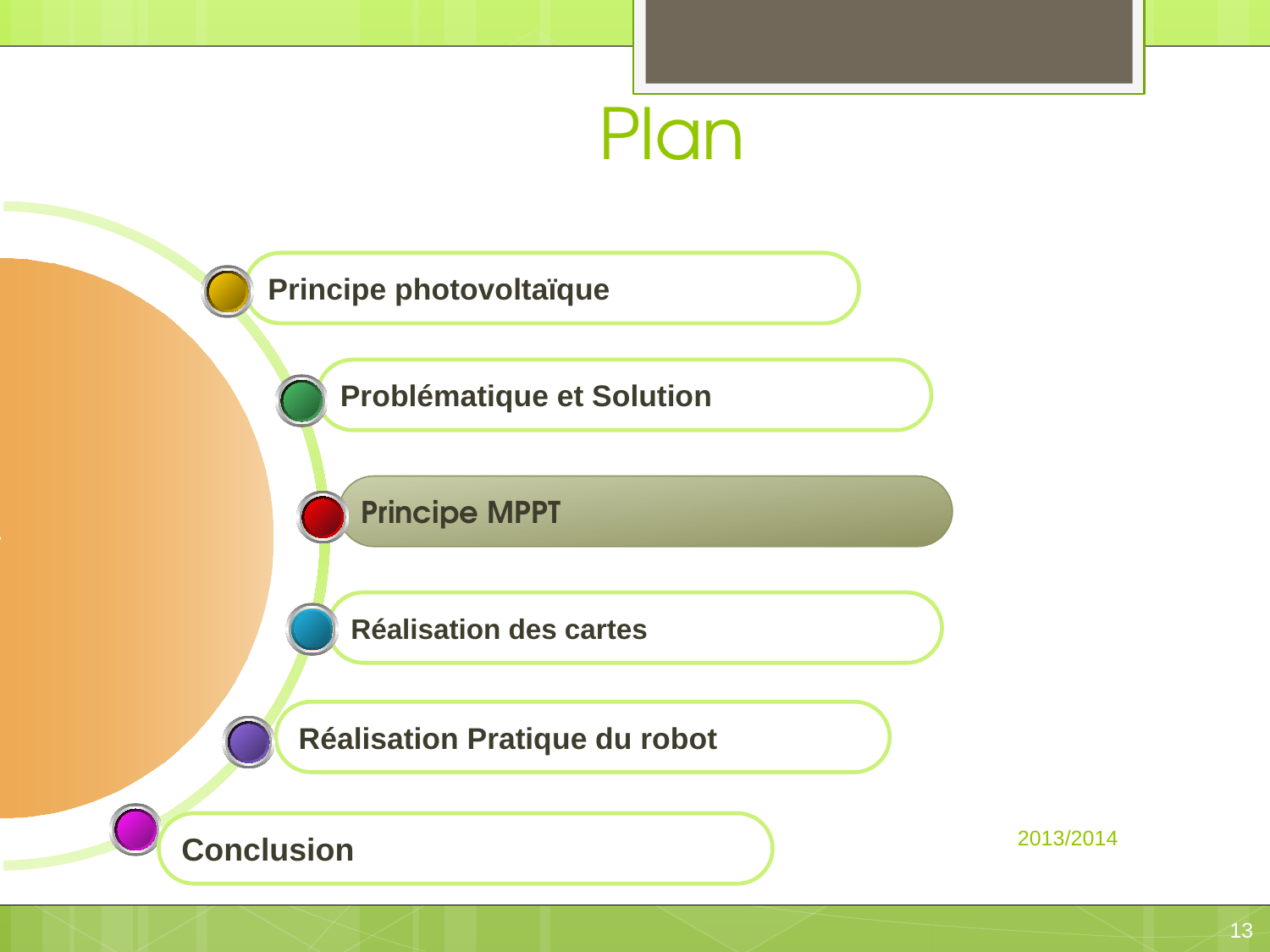

# Plan

Principe photovoltaïque

Problématique et Solution

Principe MPPT

Réalisation des cartes

Réalisation Pratique du robot

2013/2014
Conclusion
13